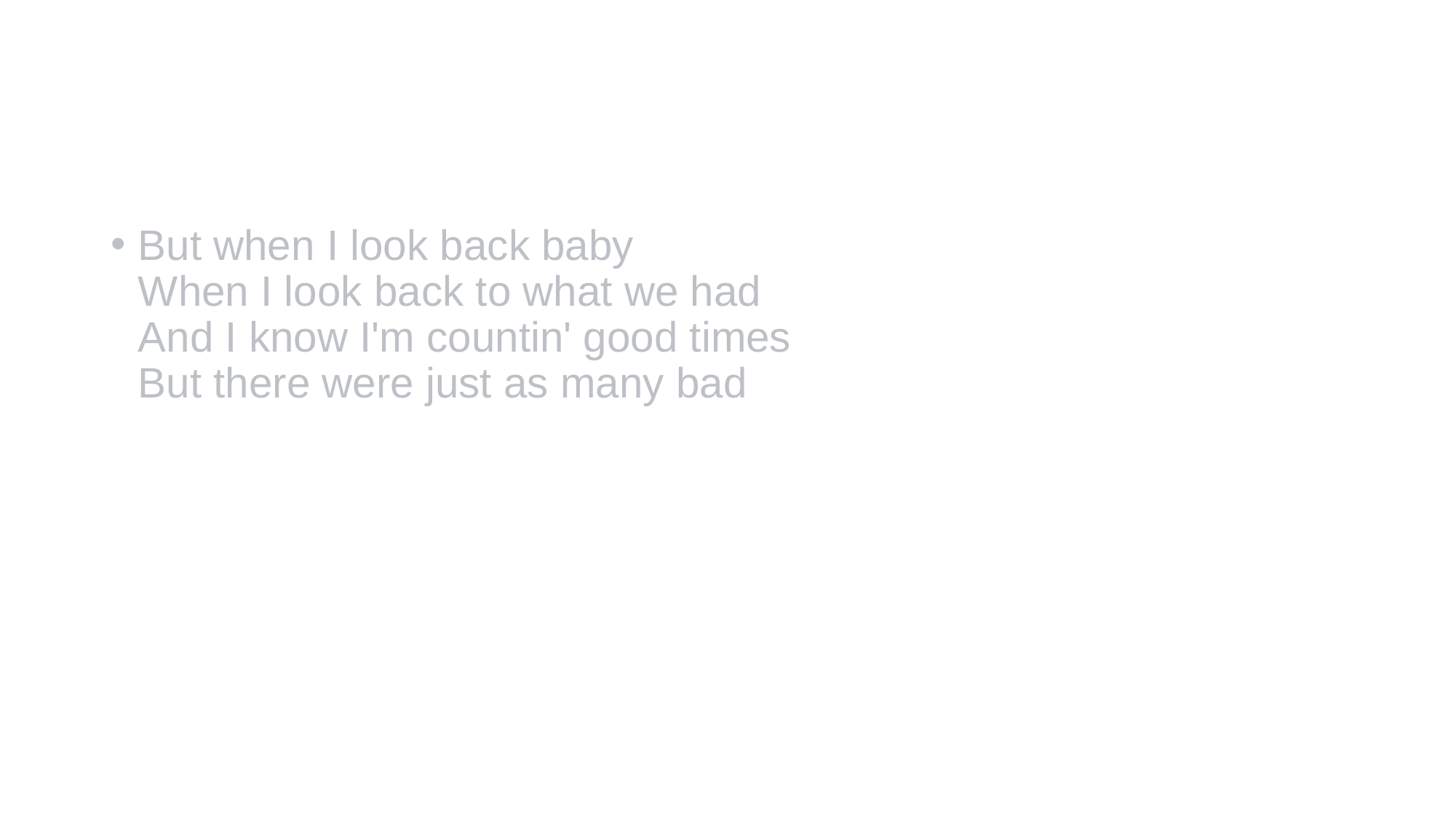

#
But when I look back baby
When I look back to what we had
And I know I'm countin' good times
But there were just as many bad